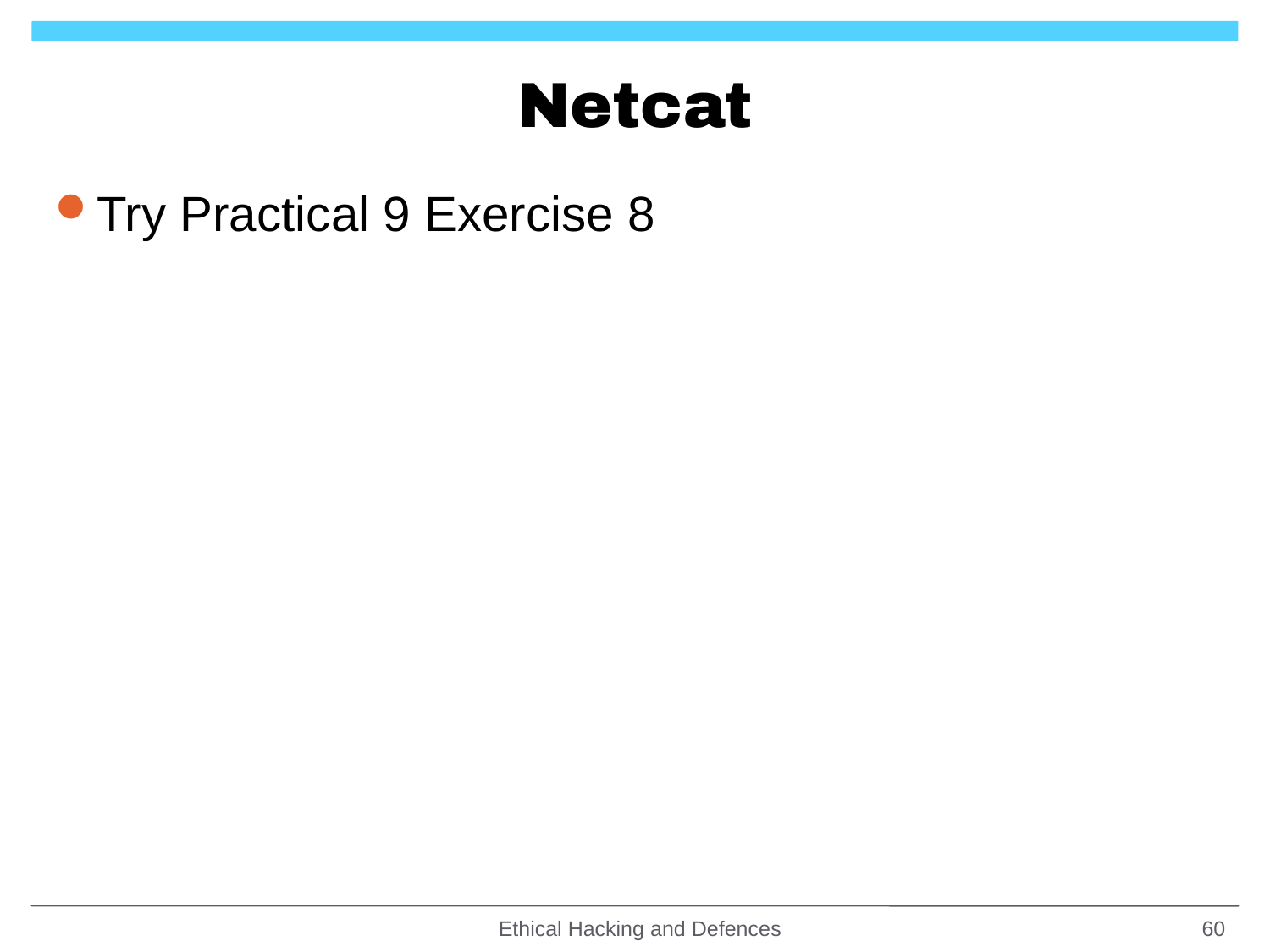

# Netcat
Try Practical 9 Exercise 8
Ethical Hacking and Defences
60